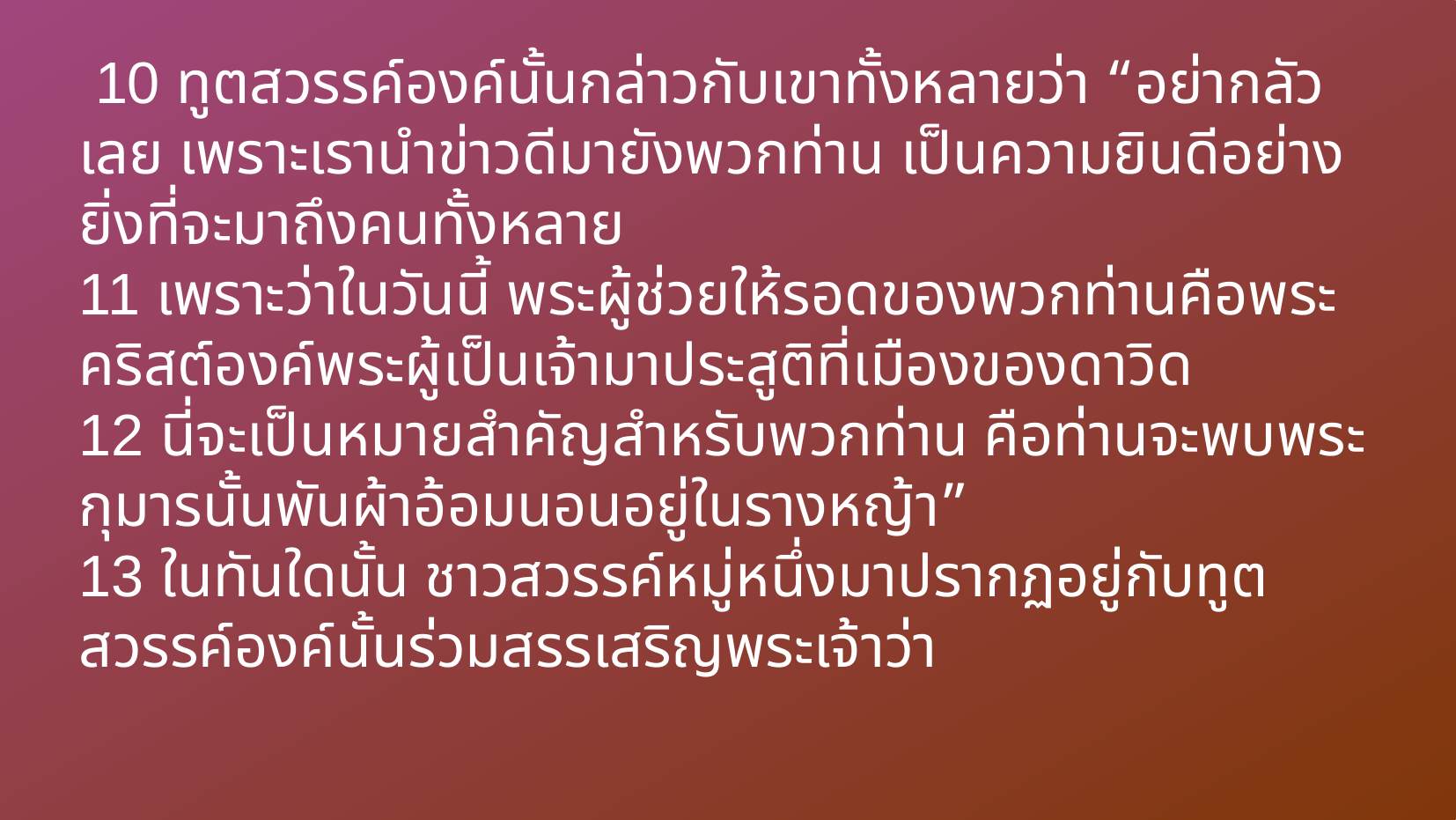

10 ทูตสวรรค์องค์นั้นกล่าวกับเขาทั้งหลายว่า “อย่ากลัวเลย เพราะเรานำข่าวดีมายังพวกท่าน เป็นความยินดีอย่างยิ่งที่จะมาถึงคนทั้งหลาย
11 เพราะว่าในวันนี้ พระผู้ช่วยให้รอดของพวกท่านคือพระคริสต์องค์พระผู้เป็นเจ้ามาประสูติที่เมืองของดาวิด
12 นี่จะเป็นหมายสำคัญสำหรับพวกท่าน คือท่านจะพบพระกุมารนั้นพันผ้าอ้อมนอนอยู่ในรางหญ้า”
13 ในทันใดนั้น ชาวสวรรค์หมู่หนึ่งมาปรากฏอยู่กับทูตสวรรค์องค์นั้นร่วมสรรเสริญพระเจ้าว่า